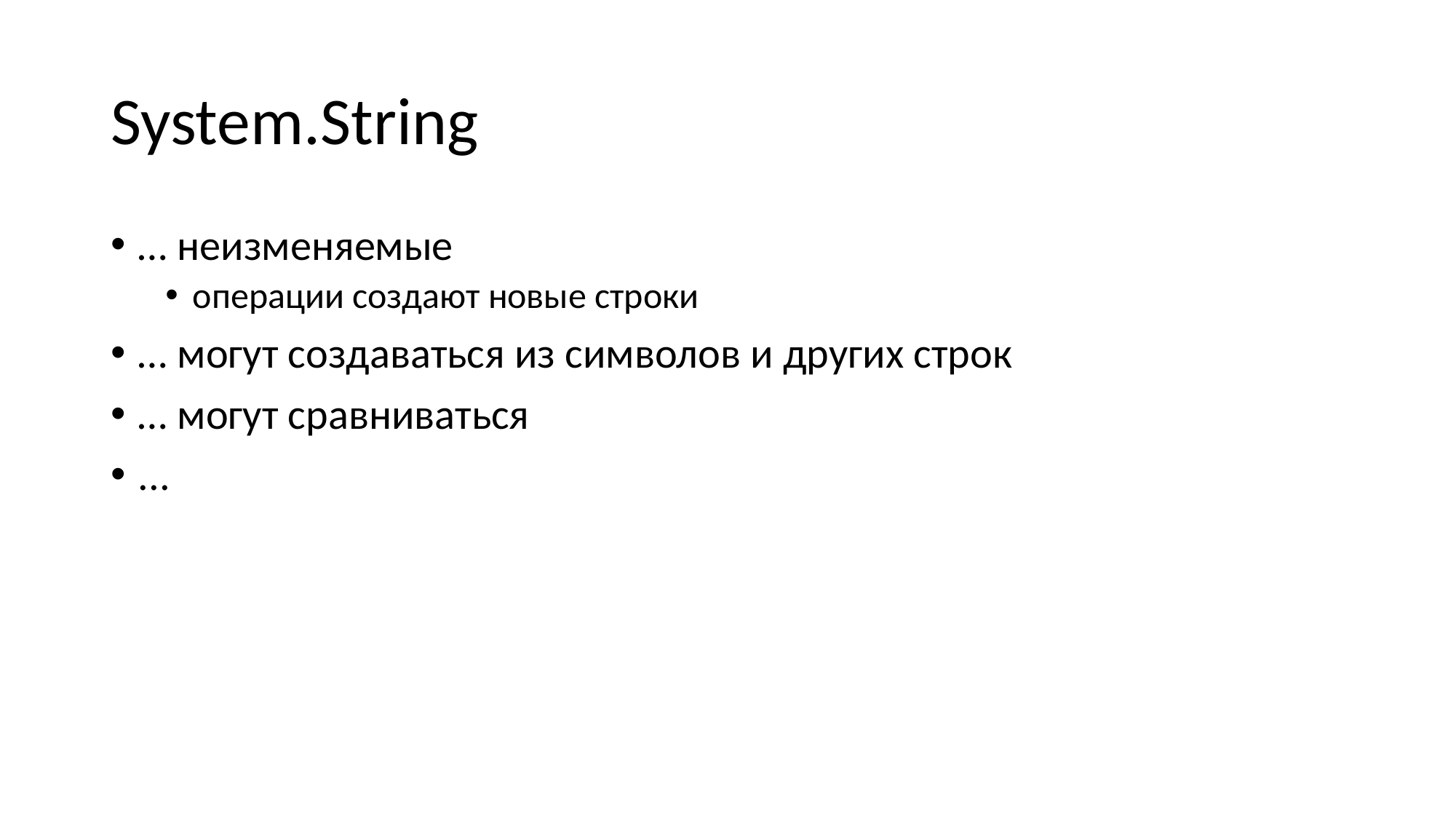

# System.String
… неизменяемые
операции создают новые строки
… могут создаваться из символов и других строк
… могут сравниваться
...